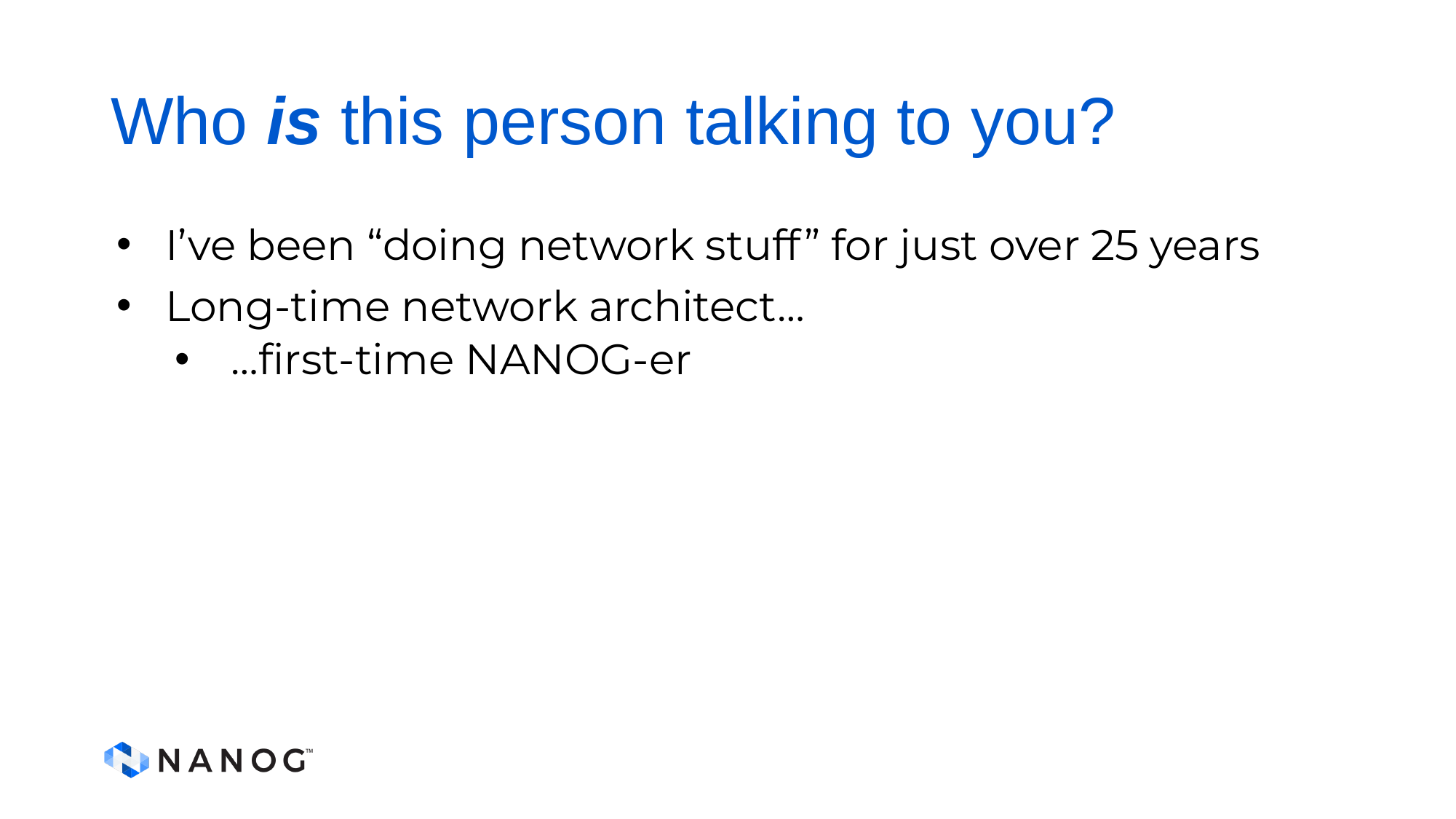

# Who is this person talking to you?
I’ve been “doing network stuff” for just over 25 years
Long-time network architect…
 …first-time NANOG-er